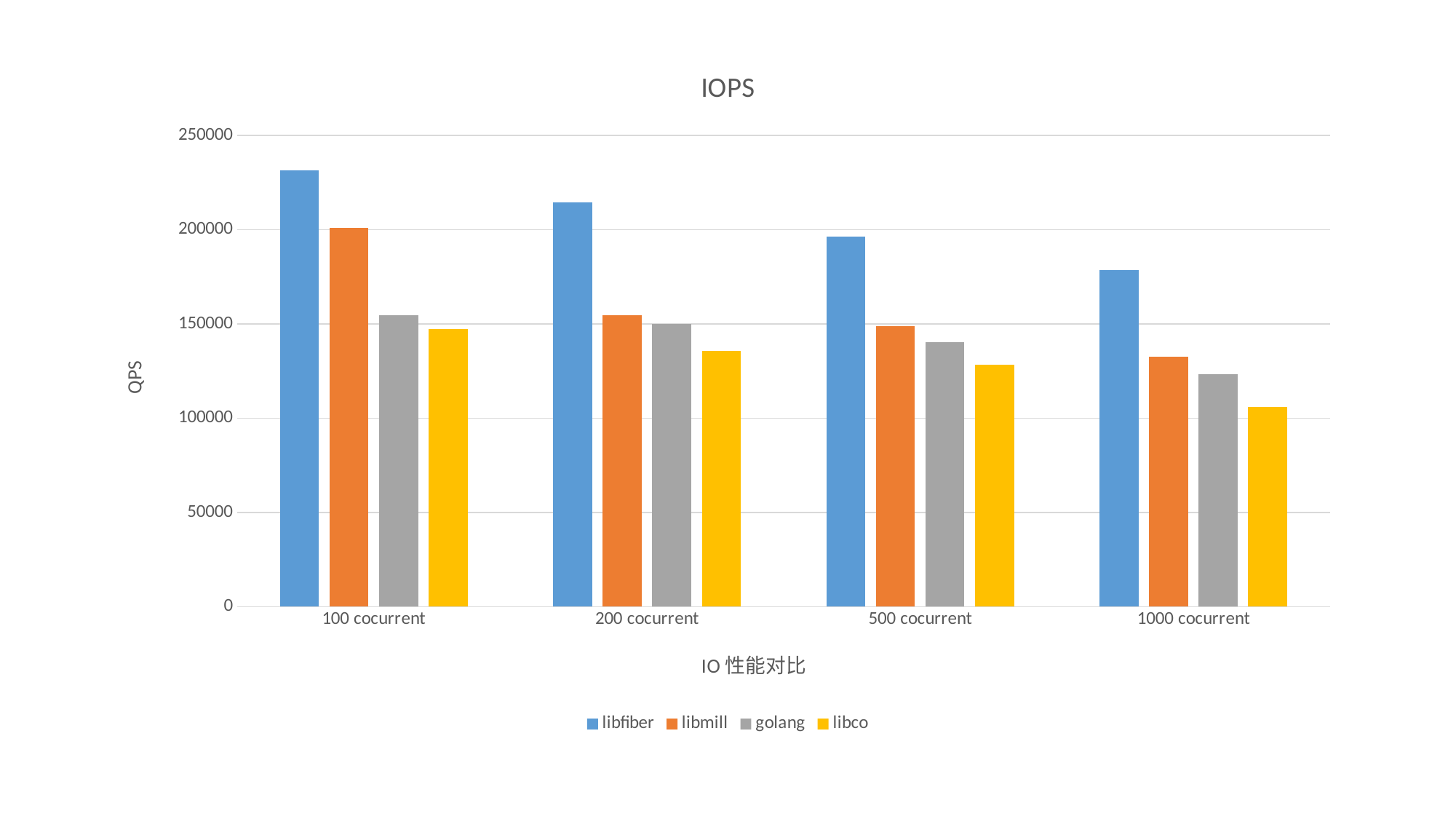

### Chart: IOPS

| Category | libfiber | libmill | golang | libco |
|---|---|---|---|---|
| 100 cocurrent | 231722.0 | 201170.0 | 154504.0 | 147309.0 |
| 200 cocurrent | 214433.0 | 154527.0 | 150198.0 | 135780.0 |
| 500 cocurrent | 196510.0 | 148741.0 | 140218.0 | 128508.0 |
| 1000 cocurrent | 178421.0 | 132677.0 | 123267.0 | 106069.0 |